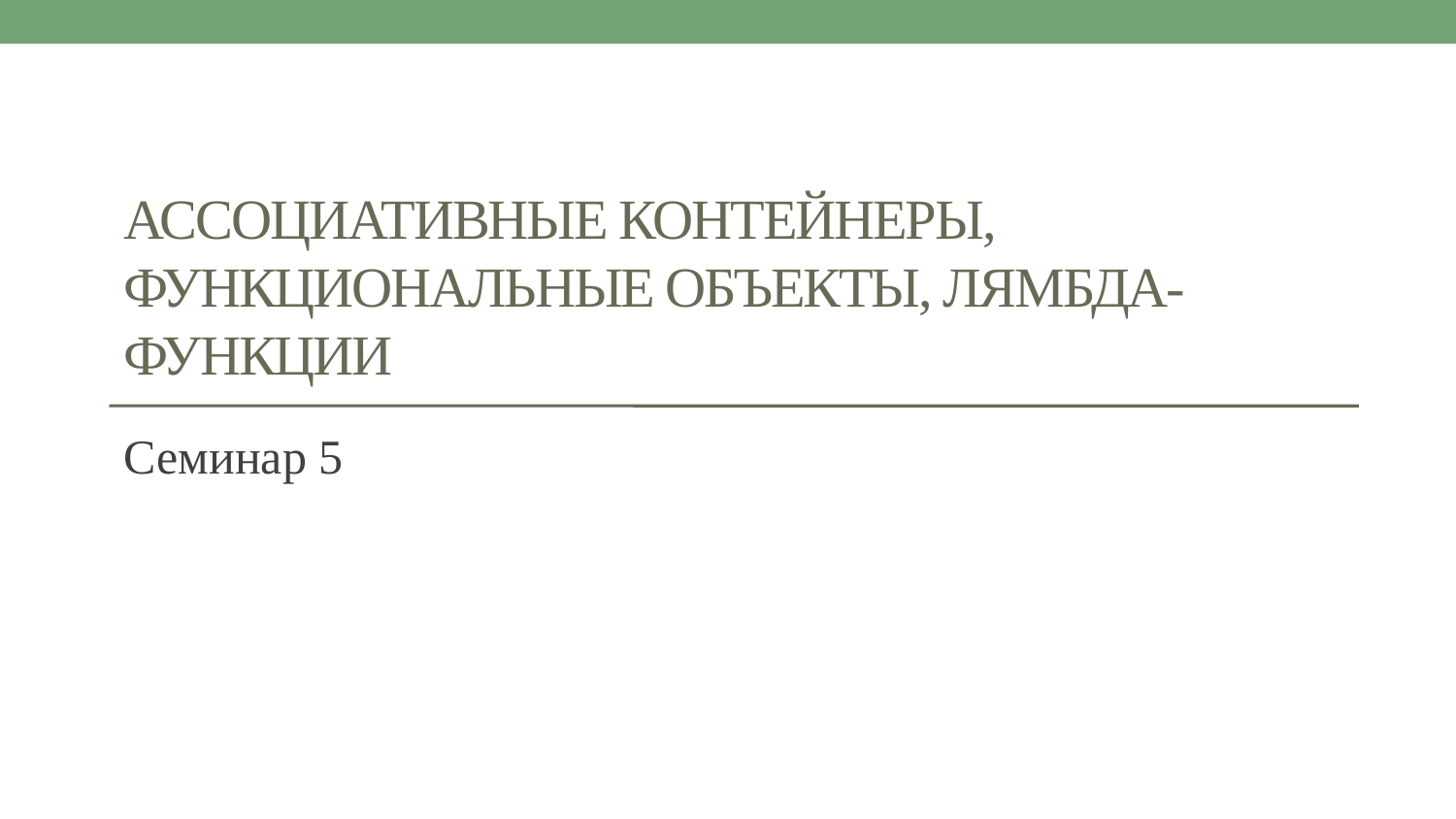

# Ассоциативные контейнеры, Функциональные объекты, лямбда-функции
Семинар 5